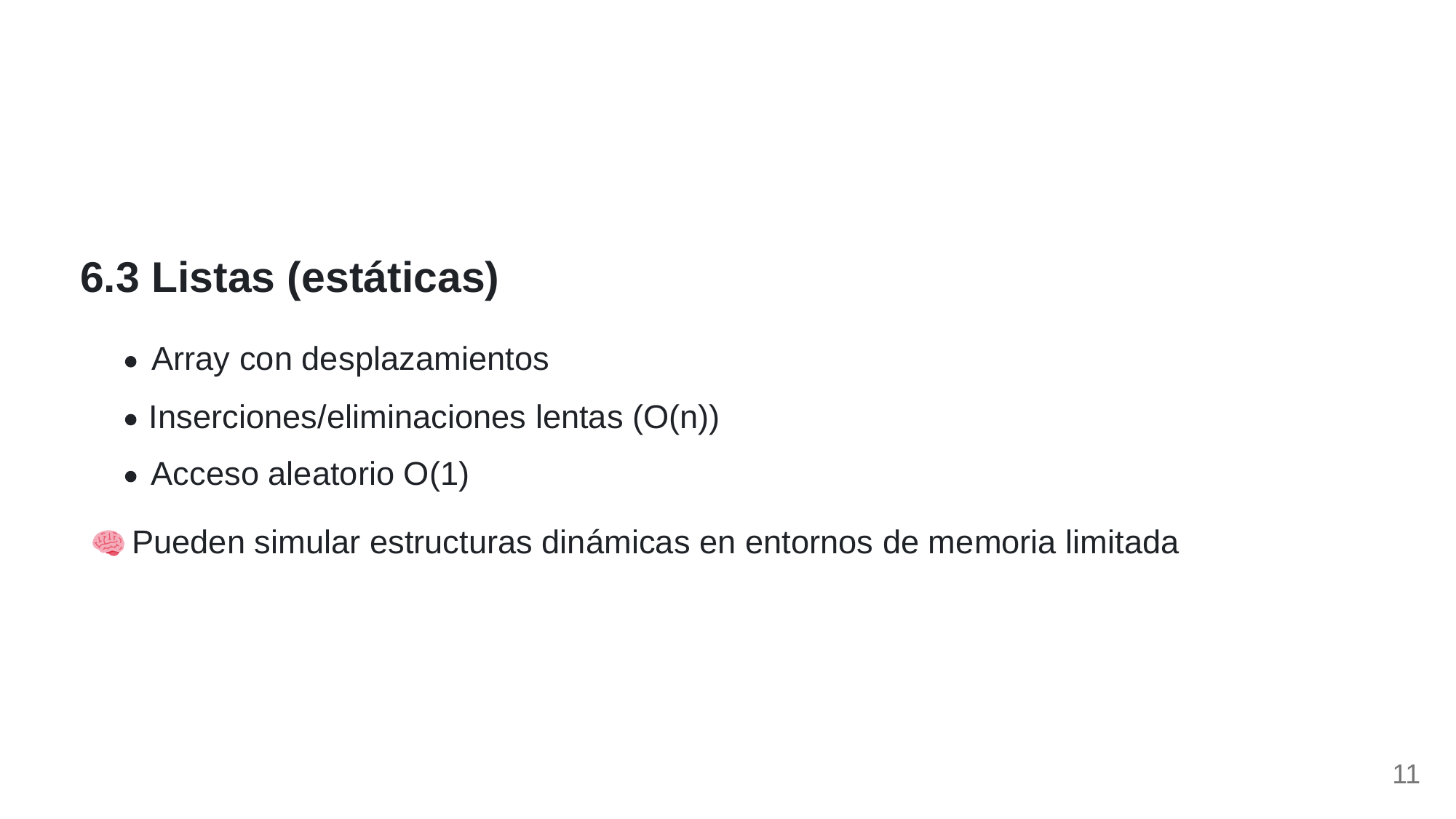

6.3 Listas (estáticas)
Array con desplazamientos

Inserciones/eliminaciones lentas (O(n))

Acceso aleatorio O(1)

 Pueden simular estructuras dinámicas en entornos de memoria limitada

11